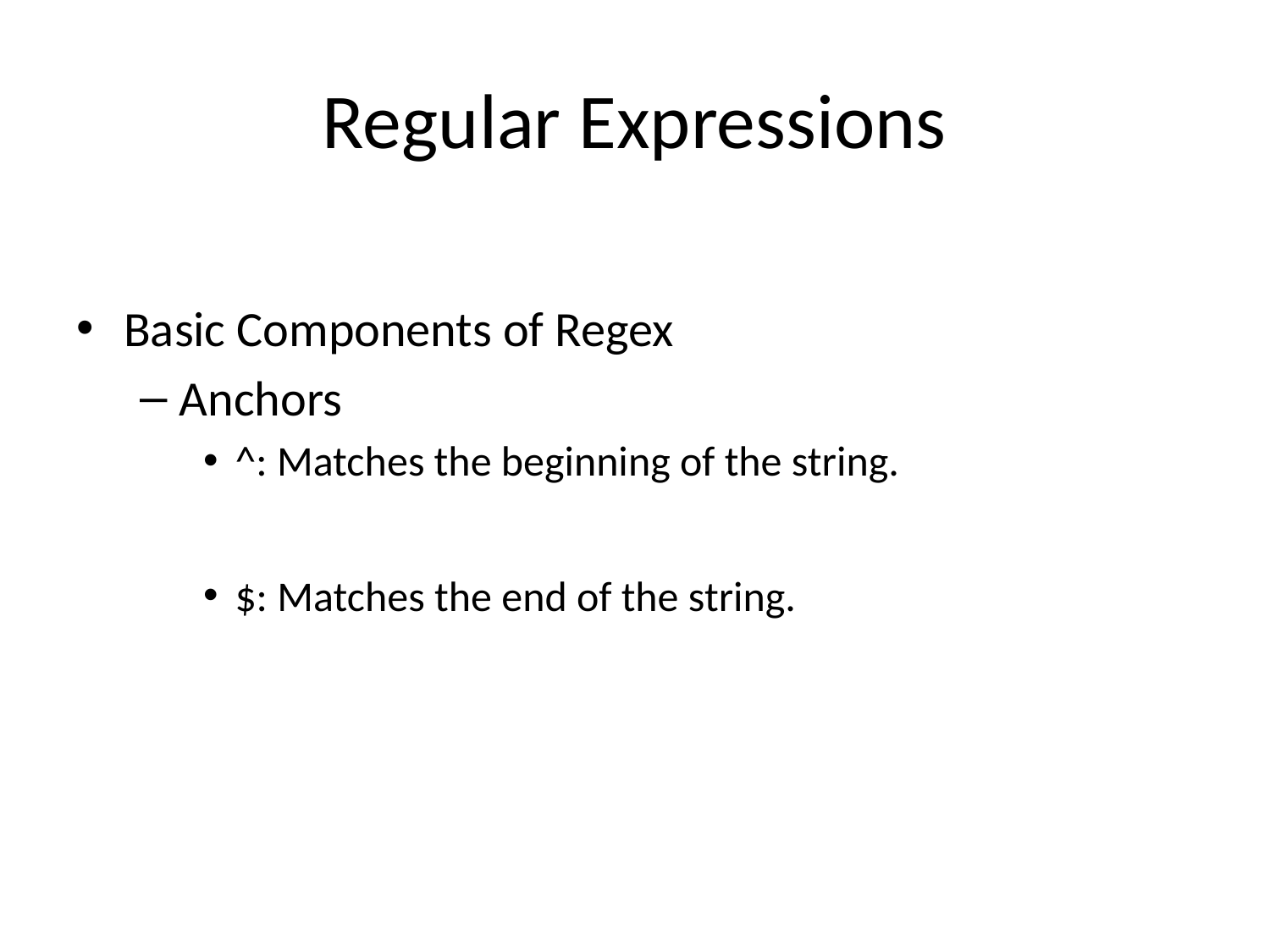

# Regular Expressions

Basic Components of Regex
Anchors
^: Matches the beginning of the string.

$: Matches the end of the string.